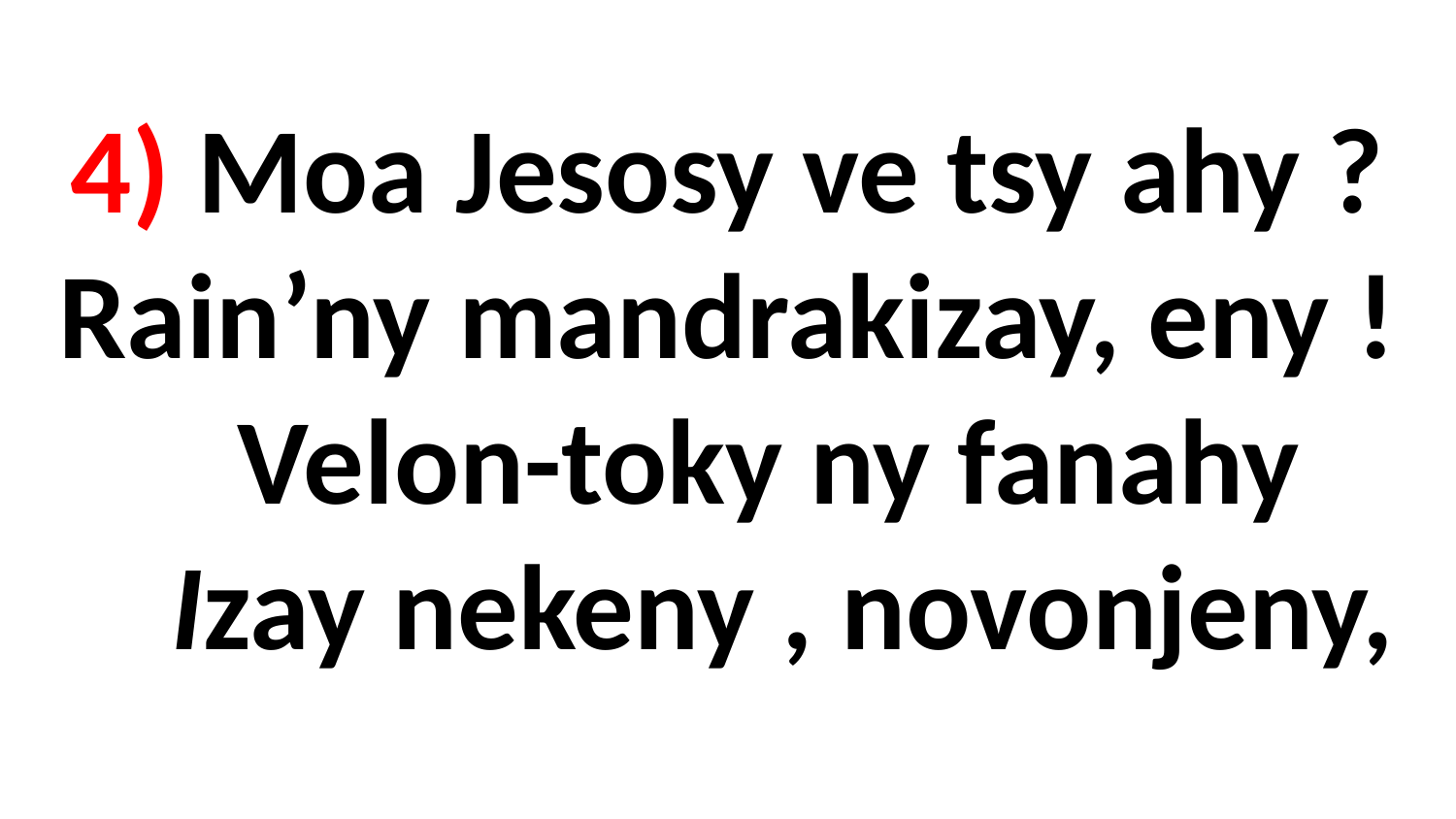

# 4) Moa Jesosy ve tsy ahy ? Rain’ny mandrakizay, eny ! Velon-toky ny fanahy Izay nekeny , novonjeny,